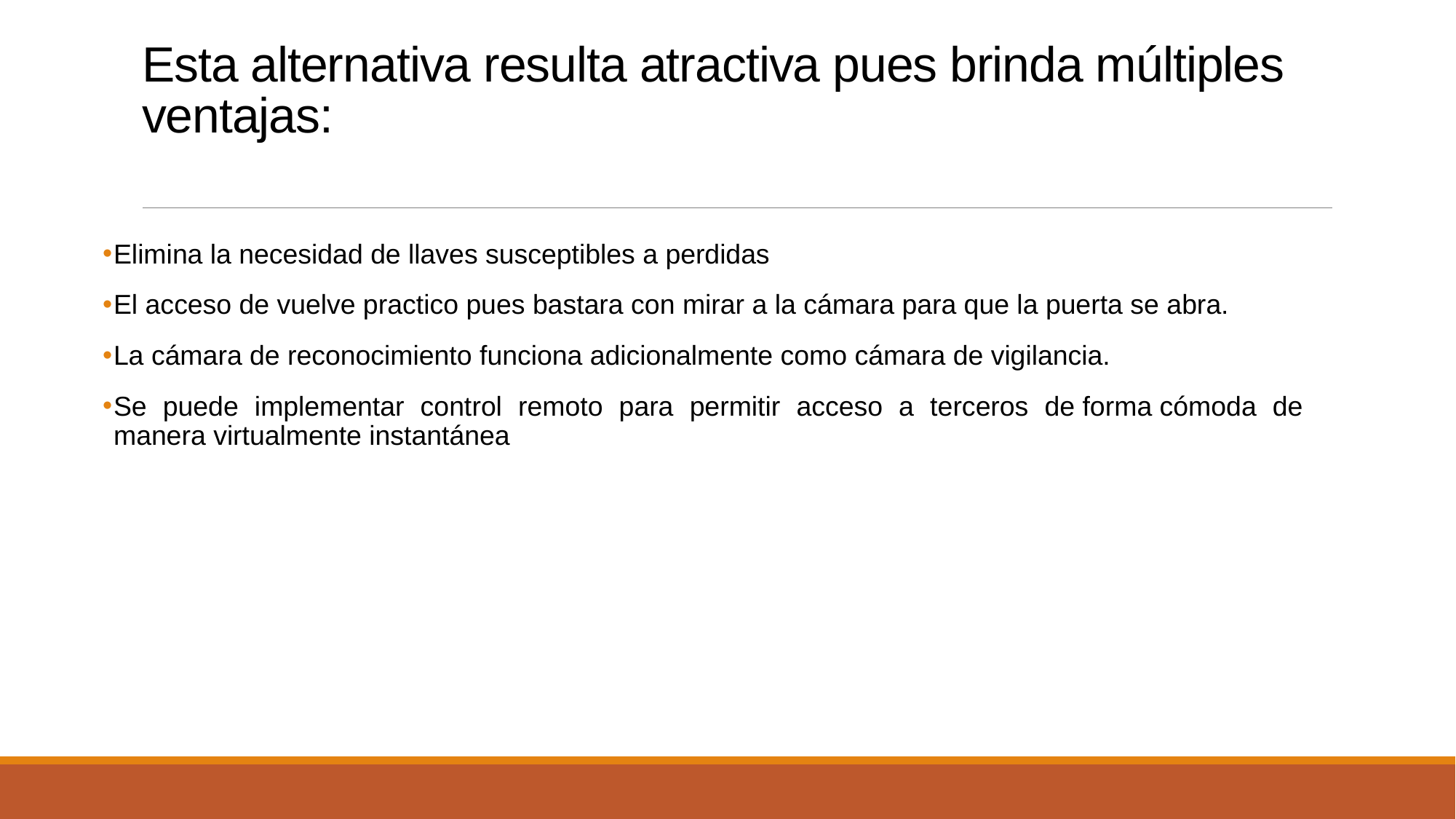

# Esta alternativa resulta atractiva pues brinda múltiples ventajas:
Elimina la necesidad de llaves susceptibles a perdidas
El acceso de vuelve practico pues bastara con mirar a la cámara para que la puerta se abra.
La cámara de reconocimiento funciona adicionalmente como cámara de vigilancia.
Se puede implementar control remoto para permitir acceso a terceros de forma cómoda de manera virtualmente instantánea